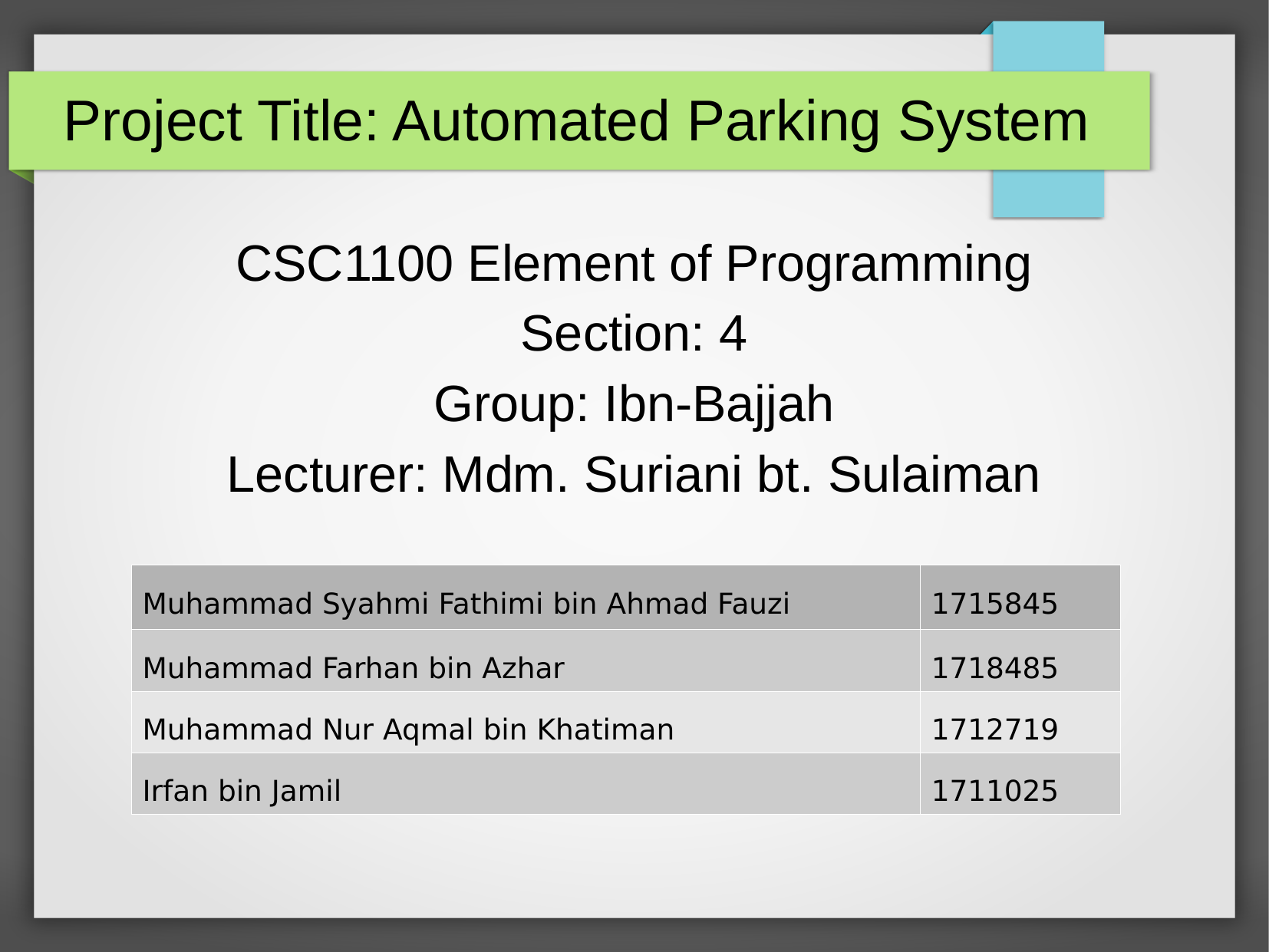

Project Title: Automated Parking System
CSC1100 Element of Programming
Section: 4
Group: Ibn-Bajjah
Lecturer: Mdm. Suriani bt. Sulaiman

| Muhammad Syahmi Fathimi bin Ahmad Fauzi | 1715845 |
| --- | --- |
| Muhammad Farhan bin Azhar | 1718485 |
| Muhammad Nur Aqmal bin Khatiman | 1712719 |
| Irfan bin Jamil | 1711025 |